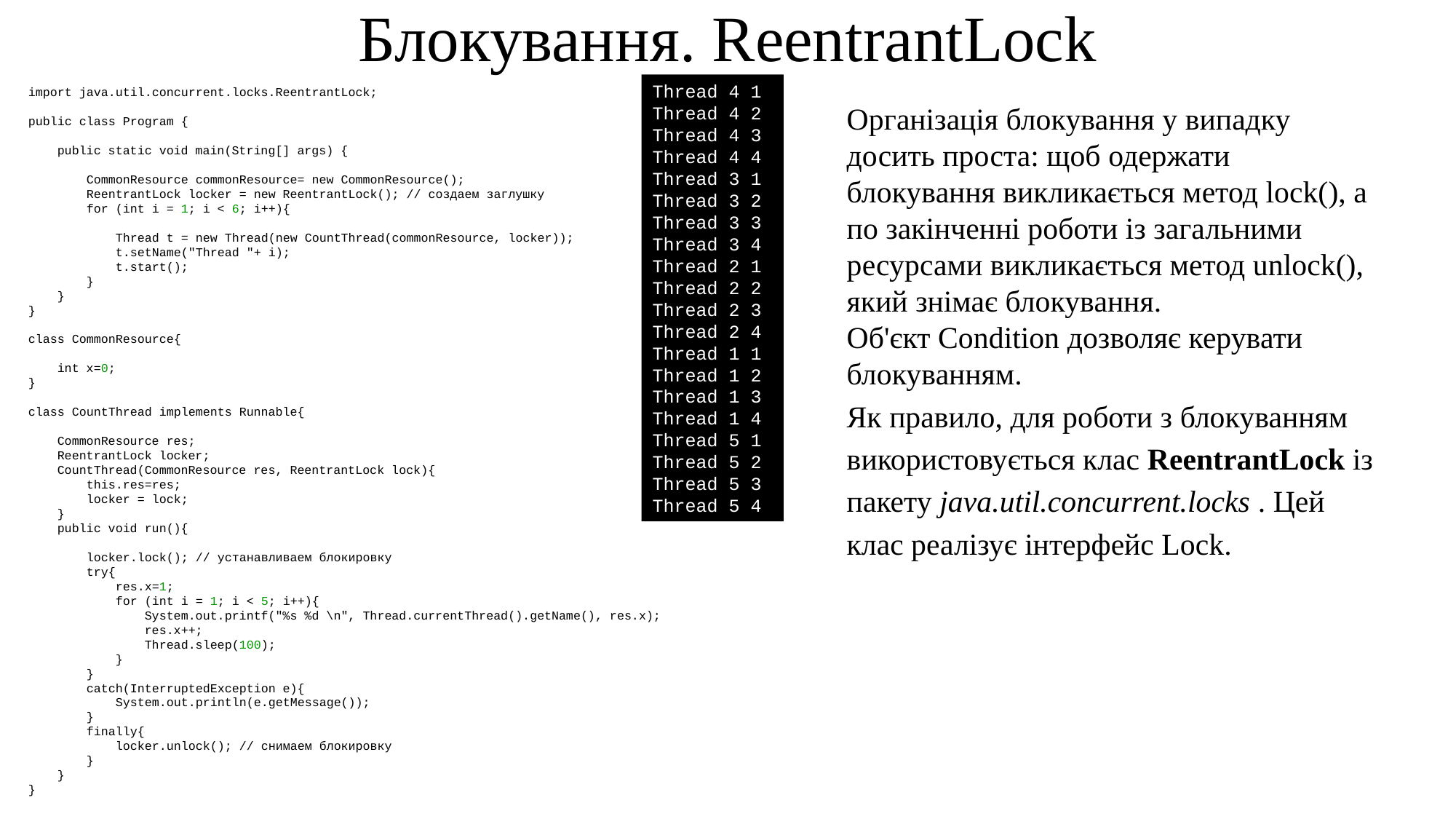

Блокування. ReentrantLock
import java.util.concurrent.locks.ReentrantLock;

public class Program {

    public static void main(String[] args) {

        CommonResource commonResource= new CommonResource();
        ReentrantLock locker = new ReentrantLock(); // создаем заглушку
        for (int i = 1; i < 6; i++){

            Thread t = new Thread(new CountThread(commonResource, locker));
            t.setName("Thread "+ i);
            t.start();
        }
    }
}

class CommonResource{

    int x=0;
}

class CountThread implements Runnable{

    CommonResource res;
    ReentrantLock locker;
    CountThread(CommonResource res, ReentrantLock lock){
        this.res=res;
        locker = lock;
    }
    public void run(){

        locker.lock(); // устанавливаем блокировку
        try{
            res.x=1;
            for (int i = 1; i < 5; i++){
                System.out.printf("%s %d \n", Thread.currentThread().getName(), res.x);
                res.x++;
                Thread.sleep(100);
            }
        }
        catch(InterruptedException e){
            System.out.println(e.getMessage());
        }
        finally{
            locker.unlock(); // снимаем блокировку
        }
    }
}
Thread 4 1
Thread 4 2
Thread 4 3
Thread 4 4
Thread 3 1
Thread 3 2
Thread 3 3
Thread 3 4
Thread 2 1
Thread 2 2
Thread 2 3
Thread 2 4
Thread 1 1
Thread 1 2
Thread 1 3
Thread 1 4
Thread 5 1
Thread 5 2
Thread 5 3
Thread 5 4
Організація блокування у випадку досить проста: щоб одержати блокування викликається метод lock(), а по закінченні роботи із загальними ресурсами викликається метод unlock(), який знімає блокування.
Об'єкт Condition дозволяє керувати блокуванням.
Як правило, для роботи з блокуванням
використовується клас ReentrantLock із
пакету java.util.concurrent.locks . Цей
клас реалізує інтерфейс Lock.